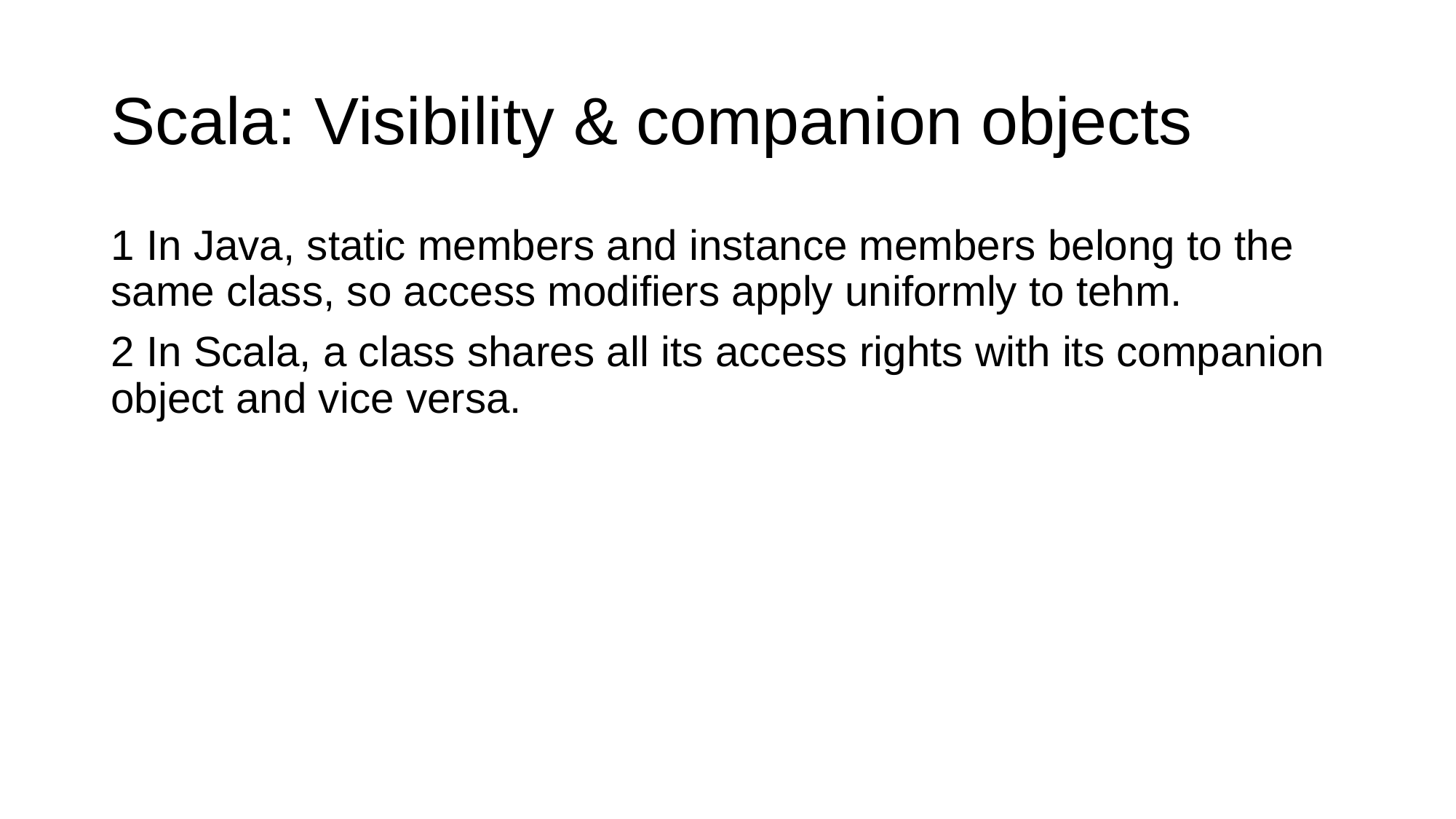

# Scala: Visibility & companion objects
1 In Java, static members and instance members belong to the same class, so access modifiers apply uniformly to tehm.
2 In Scala, a class shares all its access rights with its companion object and vice versa.